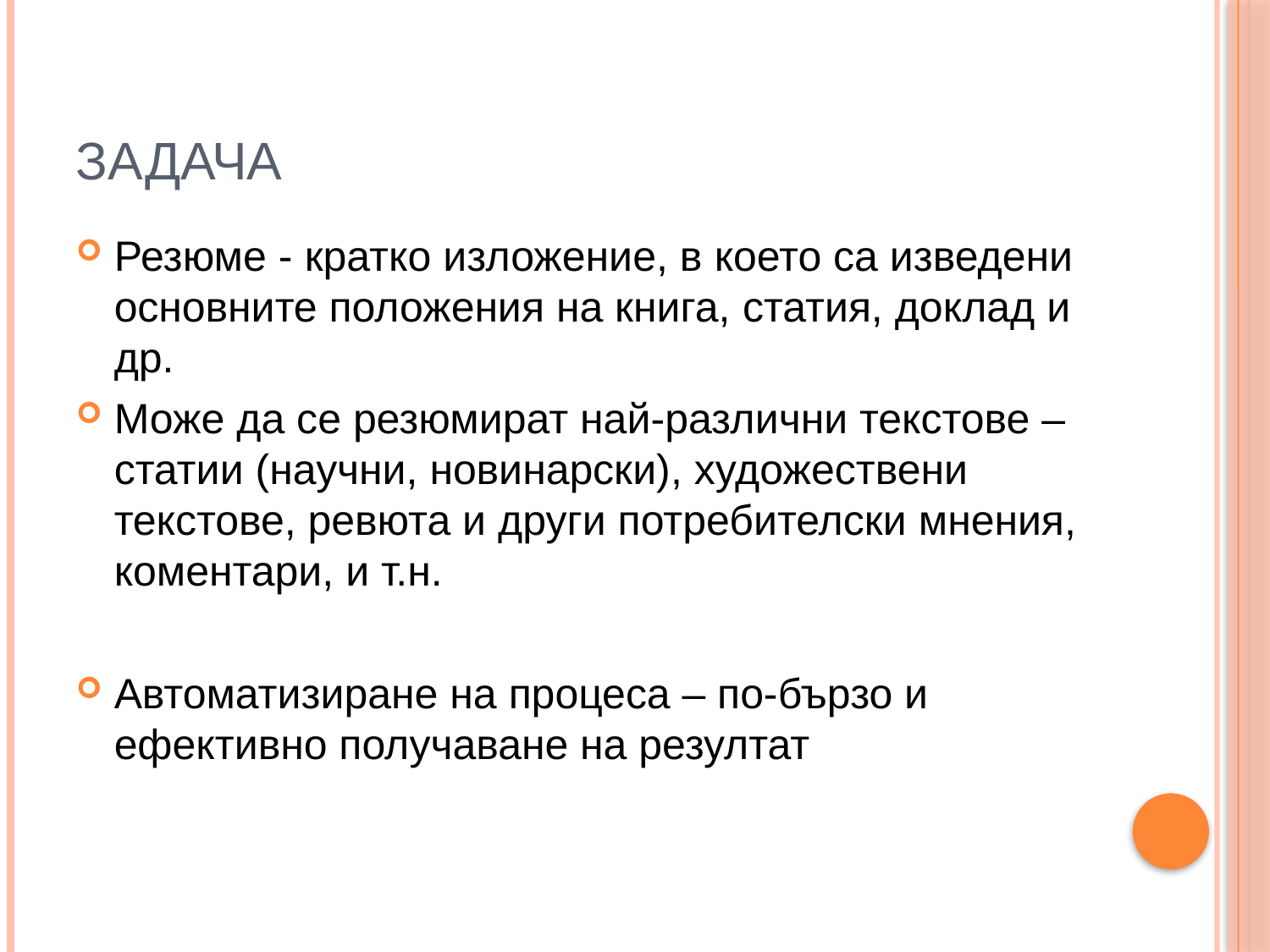

# Задача
Резюме - кратко изложение, в което са изведени основните положения на книга, статия, доклад и др.
Може да се резюмират най-различни текстове – статии (научни, новинарски), художествени текстове, ревюта и други потребителски мнения, коментари, и т.н.

Автоматизиране на процеса – по-бързо и ефективно получаване на резултат